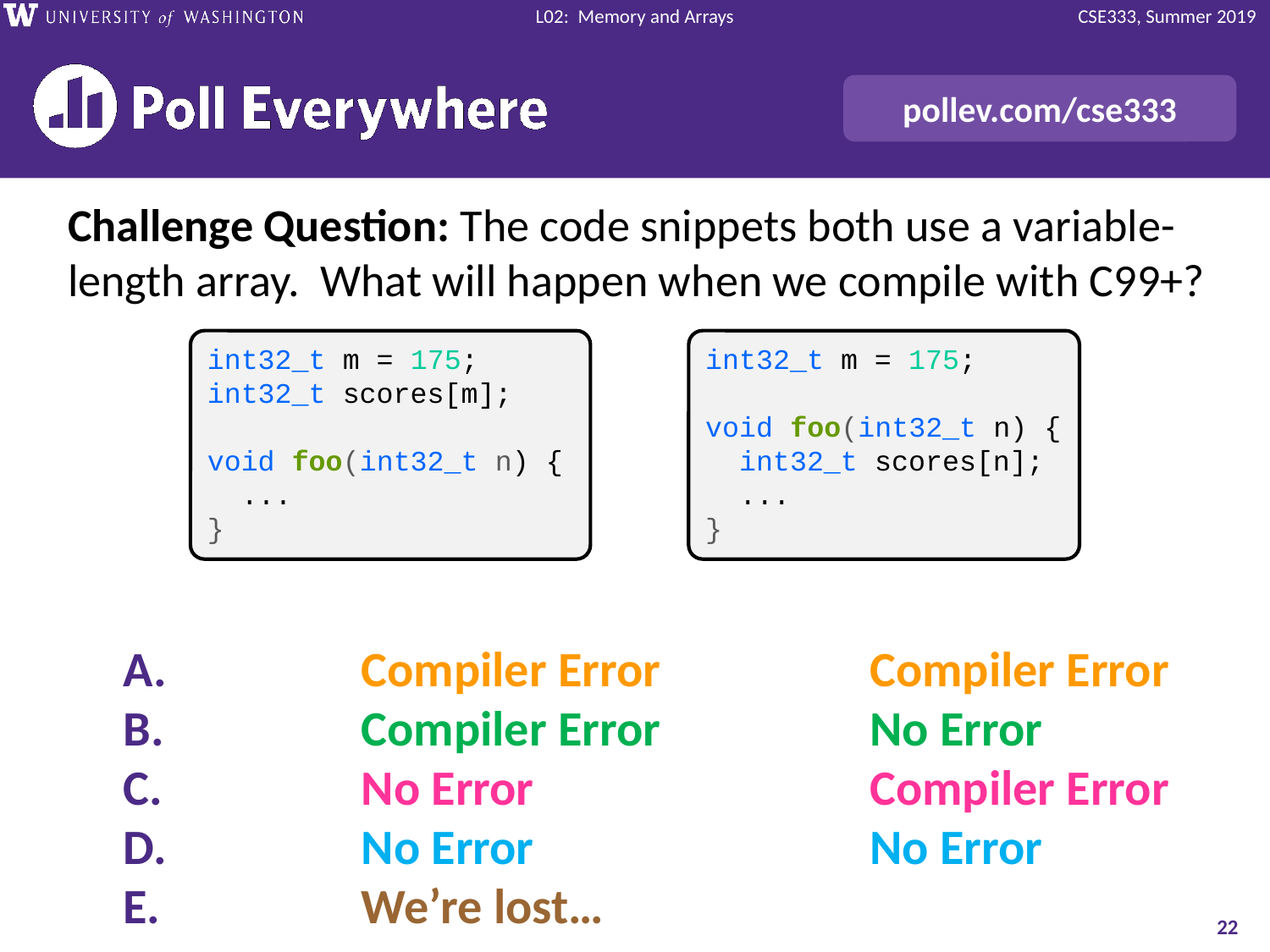

Challenge Question: The code snippets both use a variable-length array.  What will happen when we compile with C99+?

	Compiler Error	Compiler Error
	Compiler Error	No Error
	No Error	Compiler Error
	No Error	No Error
	We’re lost…

int32_t m = 175;
int32_t scores[m];

void foo(int32_t n) {
  ...
}
int32_t m = 175;

void foo(int32_t n) {
  int32_t scores[n];
  ...
}
22